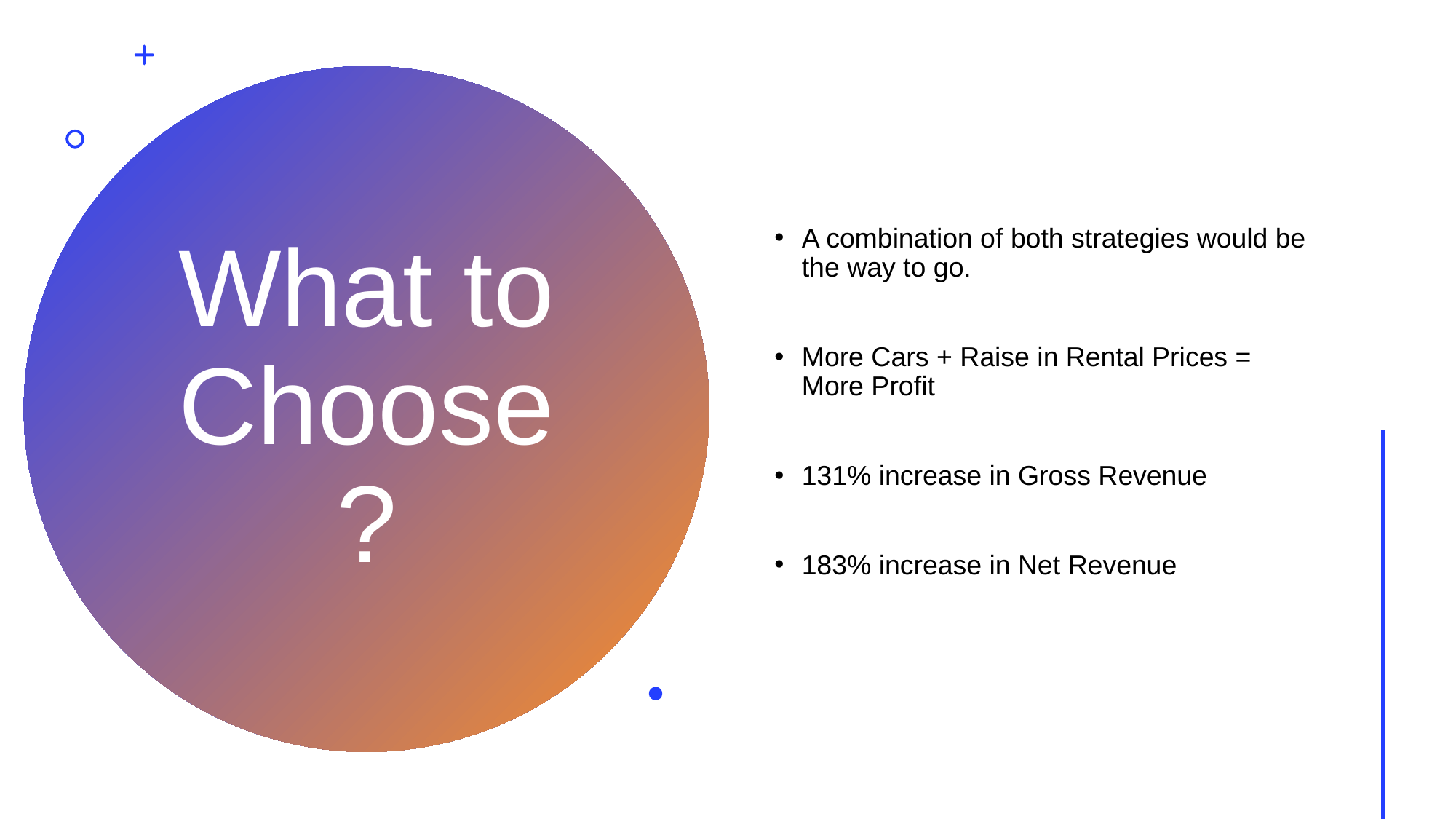

A combination of both strategies would be the way to go.

More Cars + Raise in Rental Prices = More Profit

131% increase in Gross Revenue

183% increase in Net Revenue

# What to Choose?